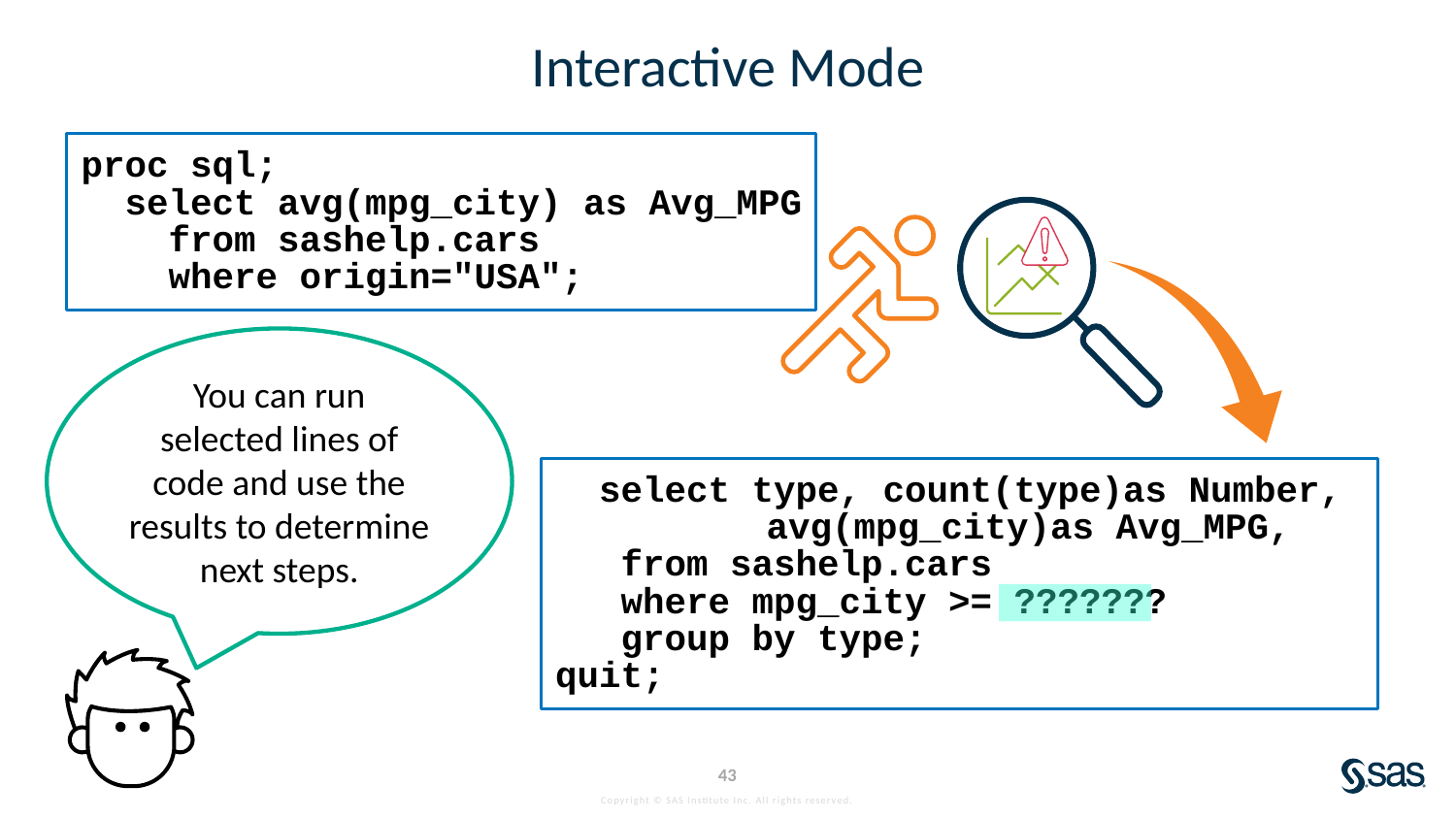

# Interactive Mode
proc sql;
  select avg(mpg_city) as Avg_MPG
    from sashelp.cars
    where origin="USA";

You can run selected lines of code and use the results to determine next steps.
  select type, count(type)as Number,
	   avg(mpg_city)as Avg_MPG,
   from sashelp.cars
   where mpg_city >= ???????
   group by type;
quit;